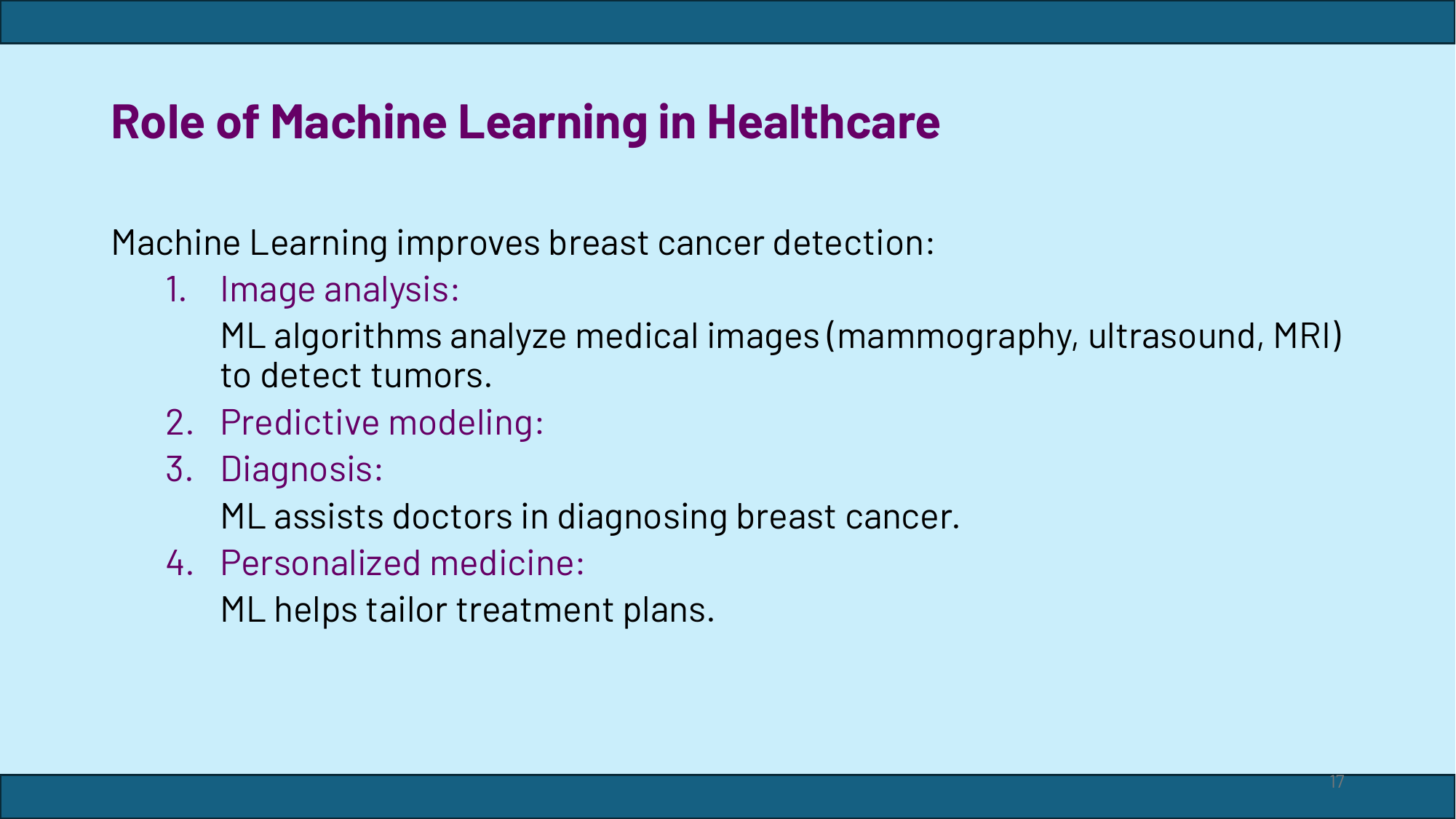

# Role of Machine Learning in Healthcare
Machine Learning improves breast cancer detection:
Image analysis:
ML algorithms analyze medical images (mammography, ultrasound, MRI) to detect tumors.
Predictive modeling:
Diagnosis:
ML assists doctors in diagnosing breast cancer.
Personalized medicine:
ML helps tailor treatment plans.
17